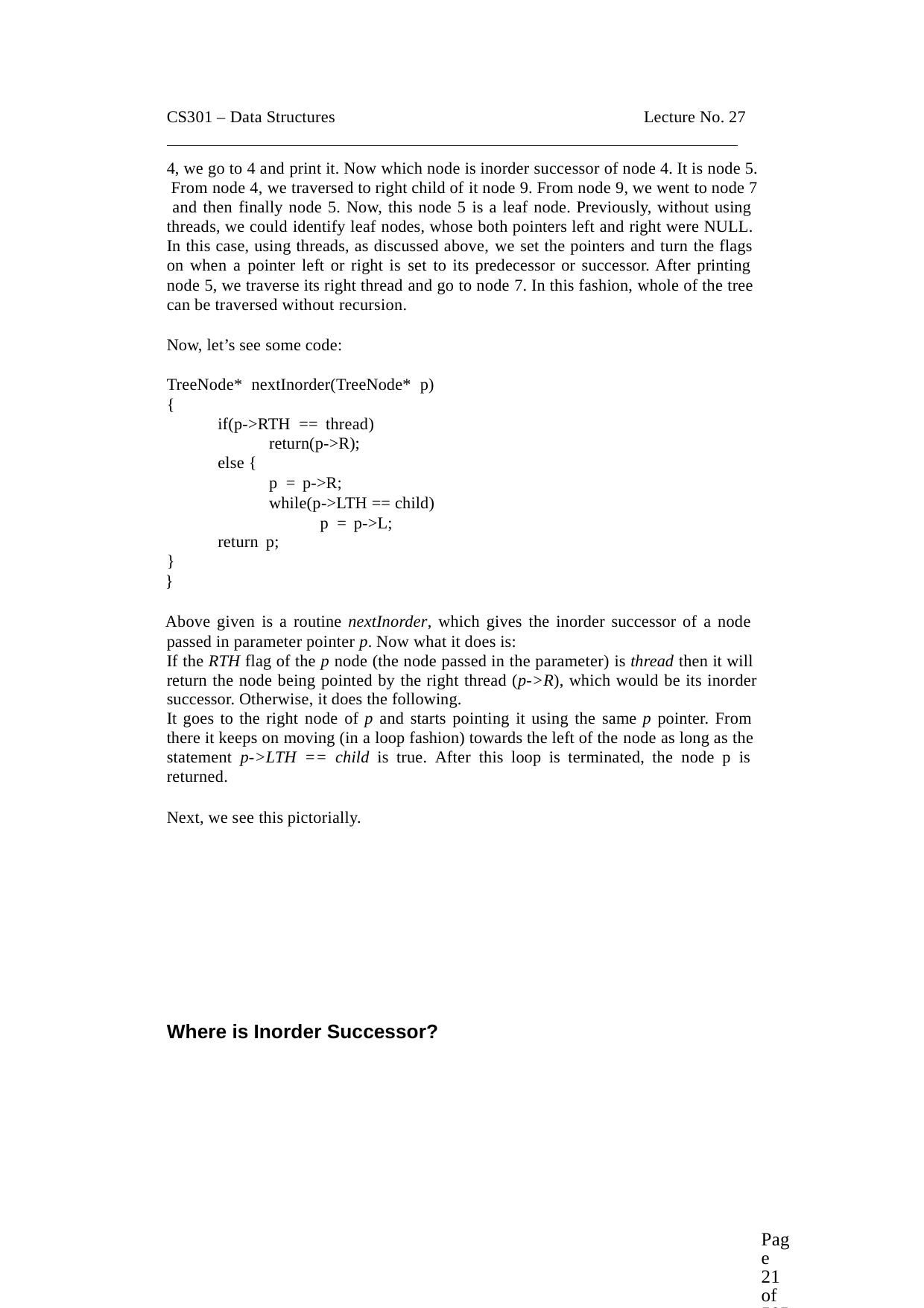

CS301 – Data Structures	Lecture No. 27

4, we go to 4 and print it. Now which node is inorder successor of node 4. It is node 5.  From node 4, we traversed to right child of it node 9. From node 9, we went to node 7  and then finally node 5. Now, this node 5 is a leaf node. Previously, without using  threads, we could identify leaf nodes, whose both pointers left and right were NULL.  In this case, using threads, as discussed above, we set the pointers and turn the flags  on when a pointer left or right is set to its predecessor or successor. After printing  node 5, we traverse its right thread and go to node 7. In this fashion, whole of the tree  can be traversed without recursion.

Now, let’s see some code:

TreeNode*  nextInorder(TreeNode*  p)
{
if(p->RTH  == thread)
return(p->R);
else {
p  = p->R;
while(p->LTH == child)  p  = p->L;
return p;
}
}

Above given is a routine nextInorder, which gives the inorder successor of a node  passed in parameter pointer p. Now what it does is:
If the RTH flag of the p node (the node passed in the parameter) is thread then it will  return the node being pointed by the right thread (p->R), which would be its inorder
successor. Otherwise, it does the following.
It goes to the right node of p and starts pointing it using the same p pointer. From  there it keeps on moving (in a loop fashion) towards the left of the node as long as the  statement p->LTH == child is true. After this loop is terminated, the node p is  returned.

Next, we see this pictorially.

Where is Inorder Successor?
Page 21 of 505